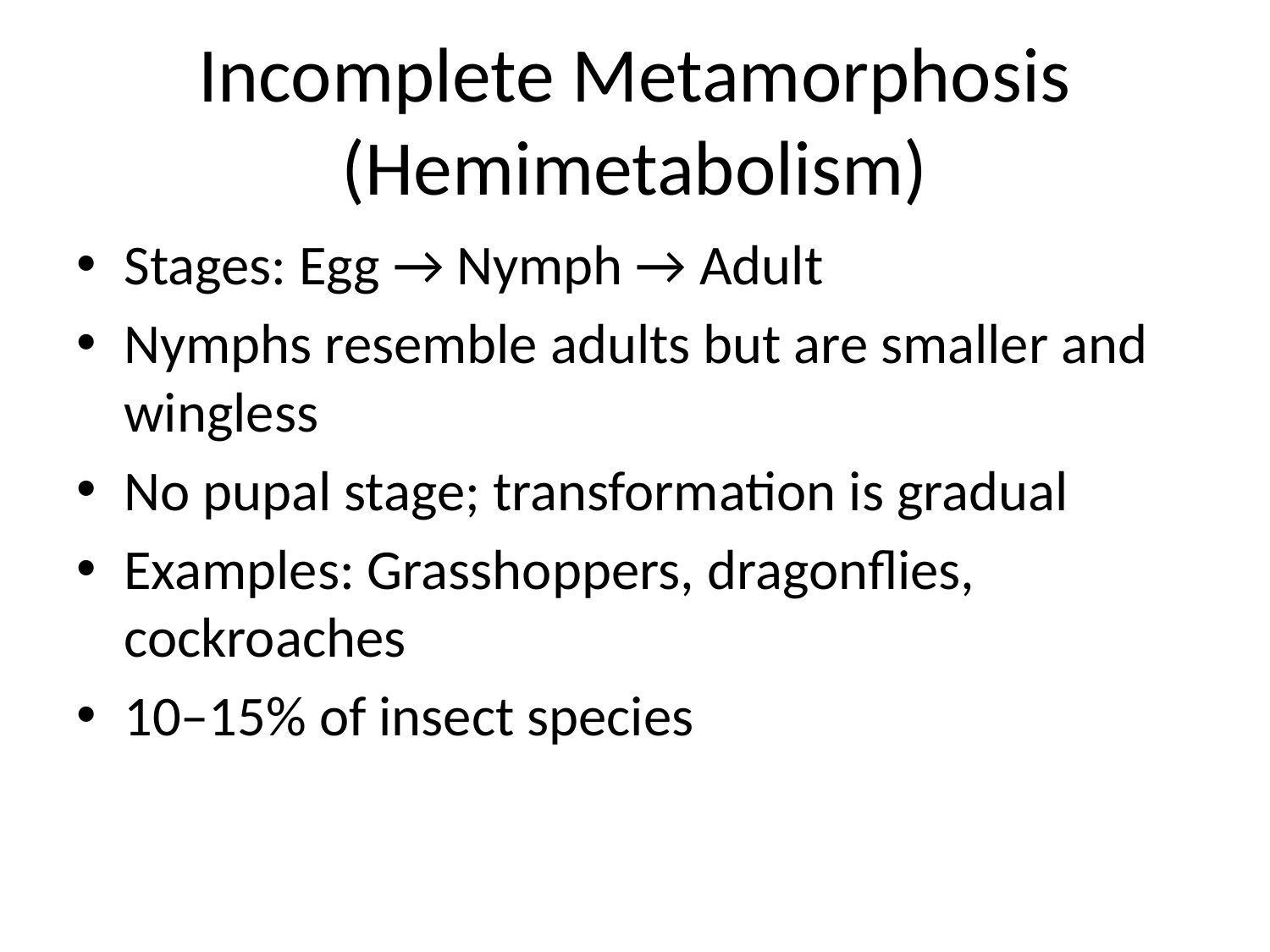

# Incomplete Metamorphosis (Hemimetabolism)
Stages: Egg → Nymph → Adult
Nymphs resemble adults but are smaller and wingless
No pupal stage; transformation is gradual
Examples: Grasshoppers, dragonflies, cockroaches
10–15% of insect species